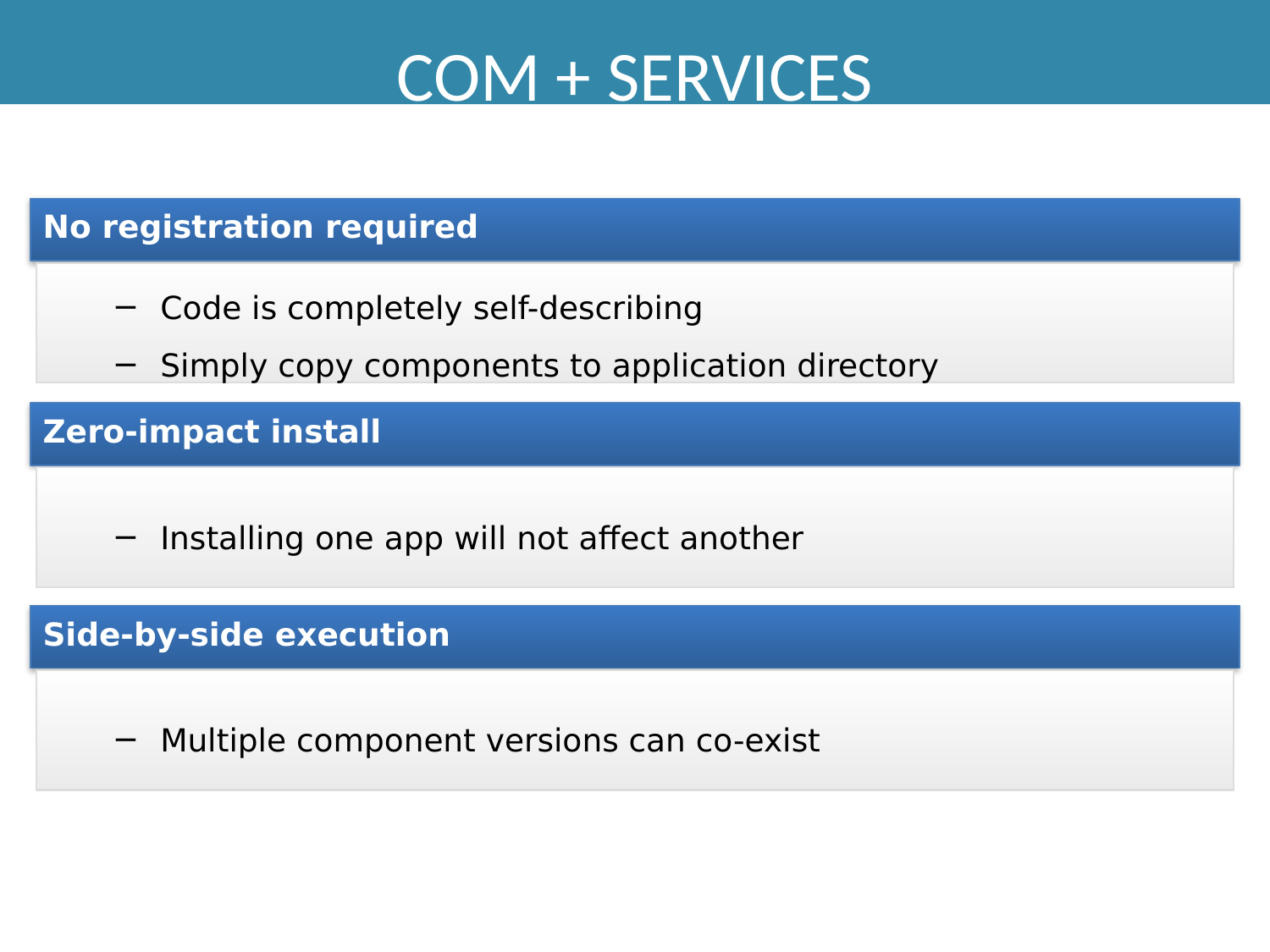

# COM + SERVICES
No registration required
Code is completely self-describing
Simply copy components to application directory
Zero-impact install
Installing one app will not affect another
Side-by-side execution
Multiple component versions can co-exist